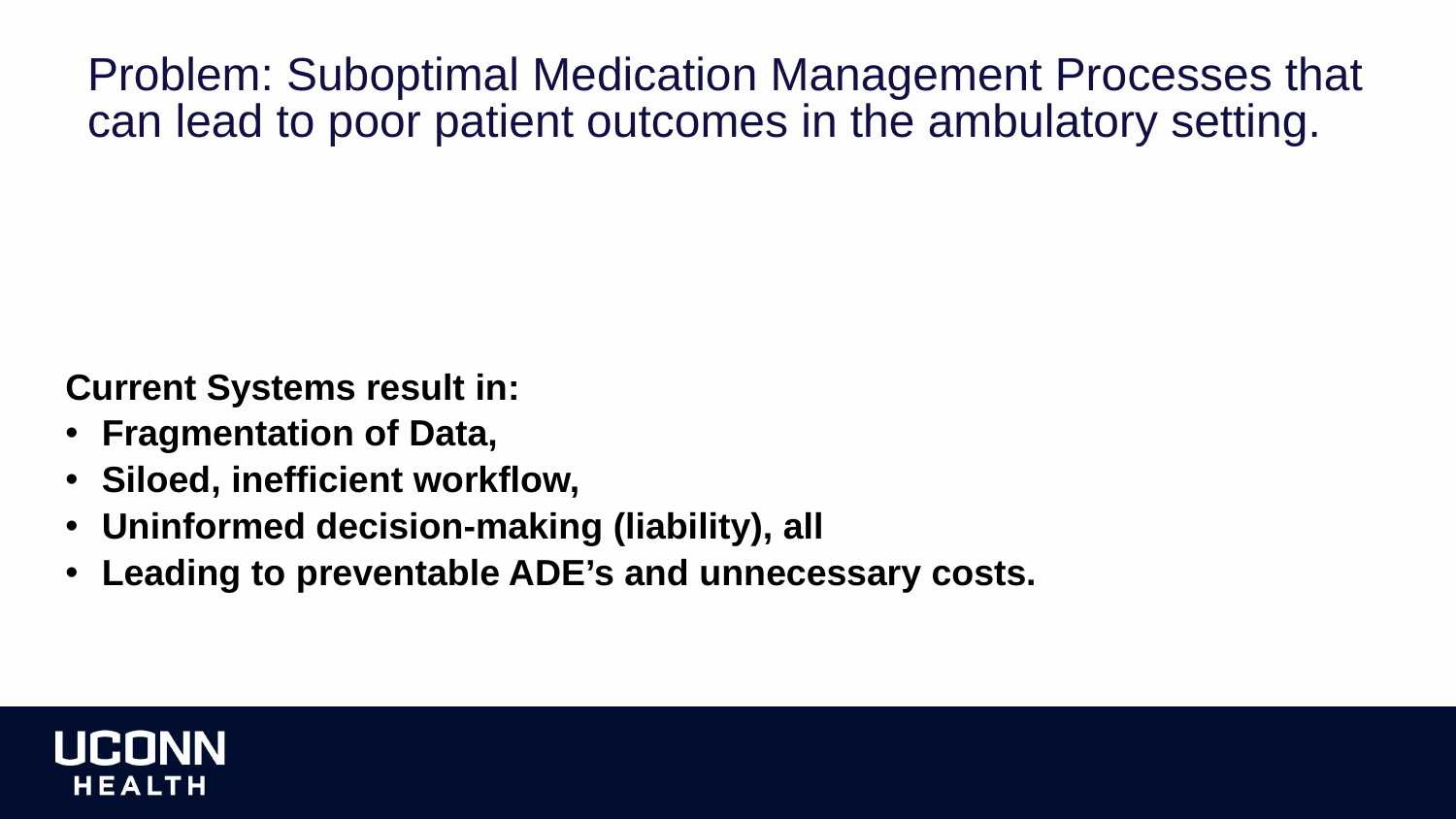

# Problem: Suboptimal Medication Management Processes that can lead to poor patient outcomes in the ambulatory setting.
Current Systems result in:
Fragmentation of Data,
Siloed, inefficient workflow,
Uninformed decision-making (liability), all
Leading to preventable ADE’s and unnecessary costs.